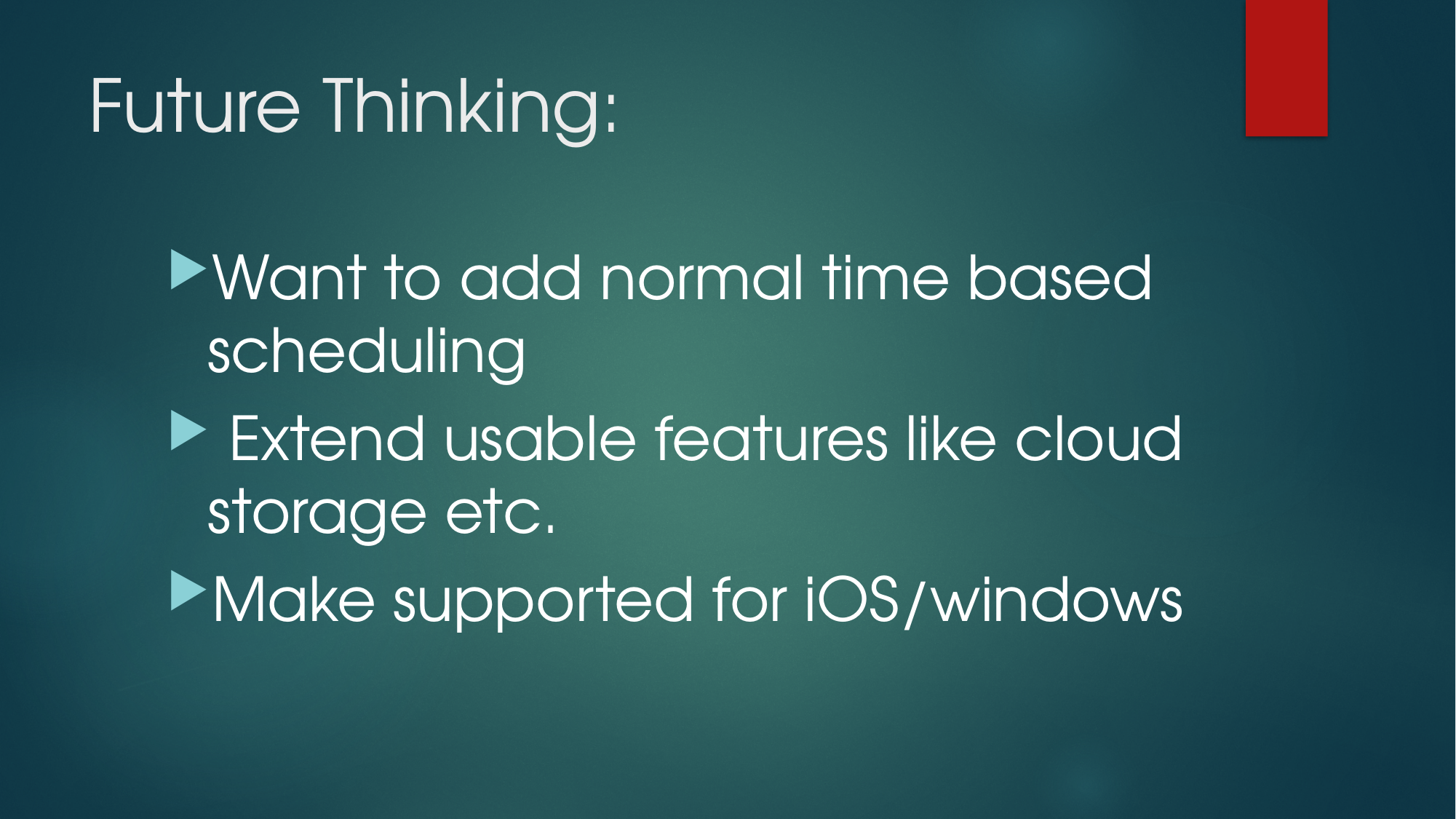

# Future Thinking:
Want to add normal time based scheduling
 Extend usable features like cloud storage etc.
Make supported for iOS/windows